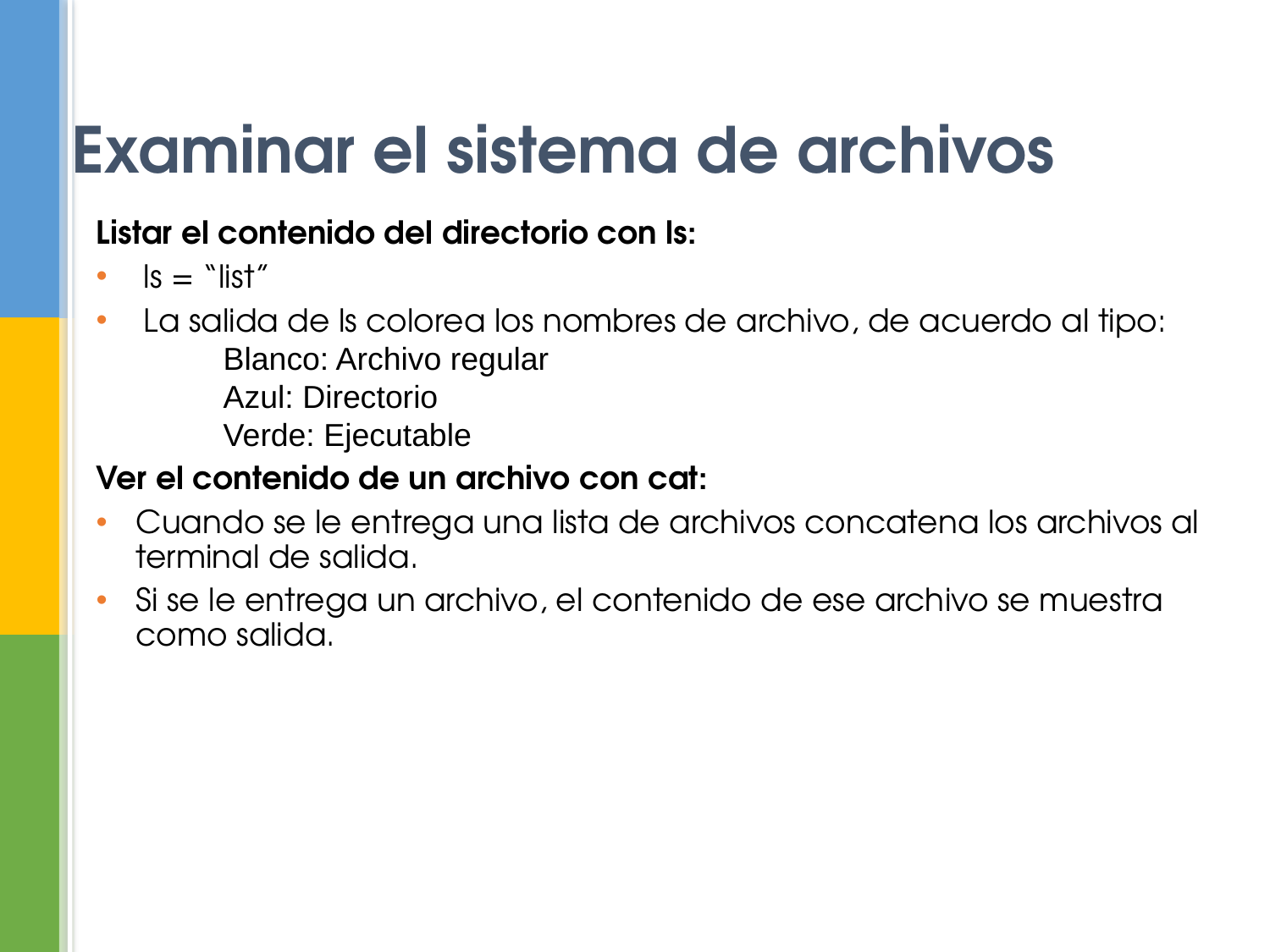

Examinar el sistema de archivos
Listar el contenido del directorio con ls:
ls = “list”
La salida de ls colorea los nombres de archivo, de acuerdo al tipo:
Blanco: Archivo regular
Azul: Directorio
Verde: Ejecutable
Ver el contenido de un archivo con cat:
Cuando se le entrega una lista de archivos concatena los archivos al terminal de salida.
Si se le entrega un archivo, el contenido de ese archivo se muestra como salida.